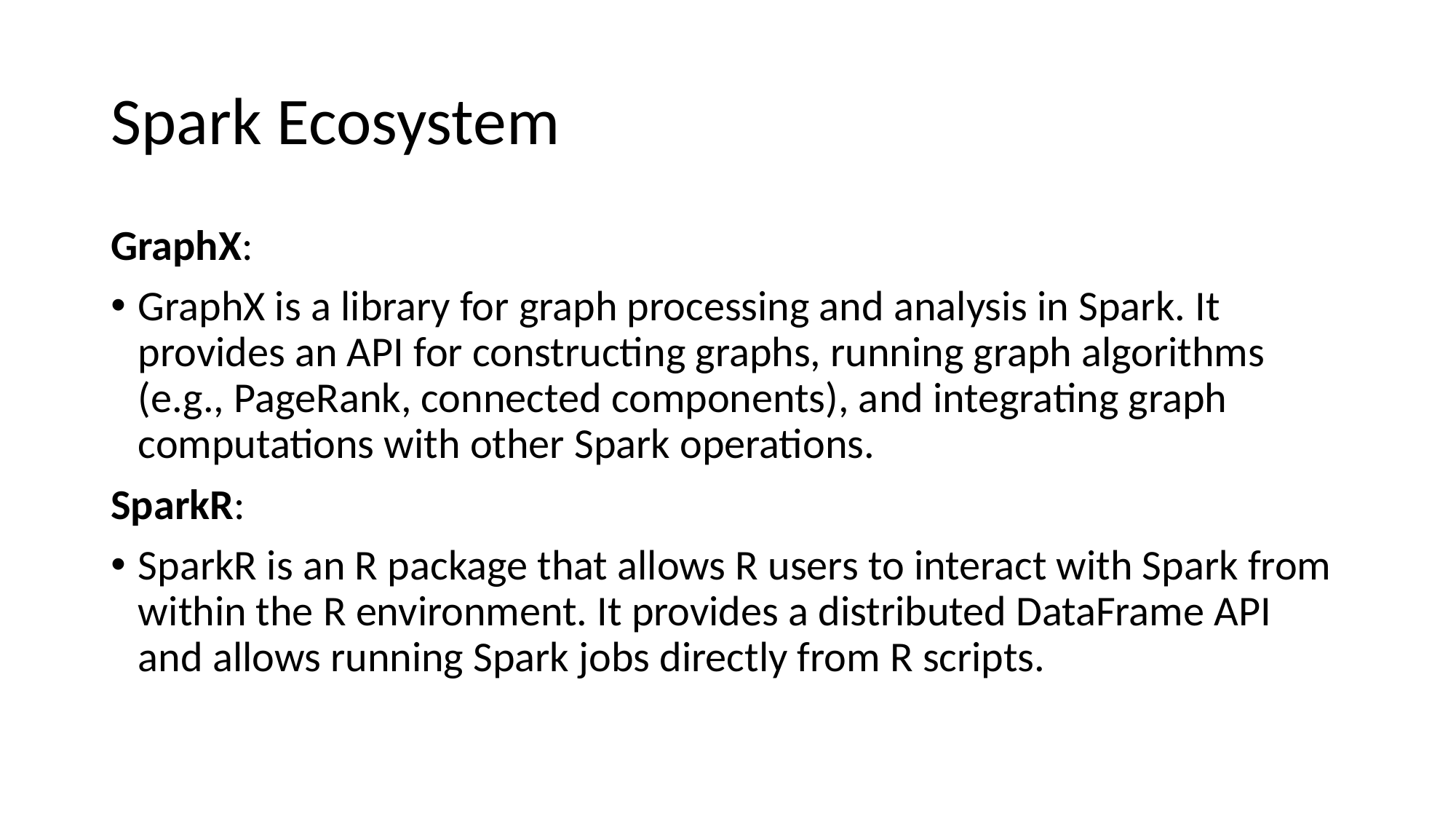

# Spark Ecosystem
GraphX:
GraphX is a library for graph processing and analysis in Spark. It provides an API for constructing graphs, running graph algorithms (e.g., PageRank, connected components), and integrating graph computations with other Spark operations.
SparkR:
SparkR is an R package that allows R users to interact with Spark from within the R environment. It provides a distributed DataFrame API and allows running Spark jobs directly from R scripts.